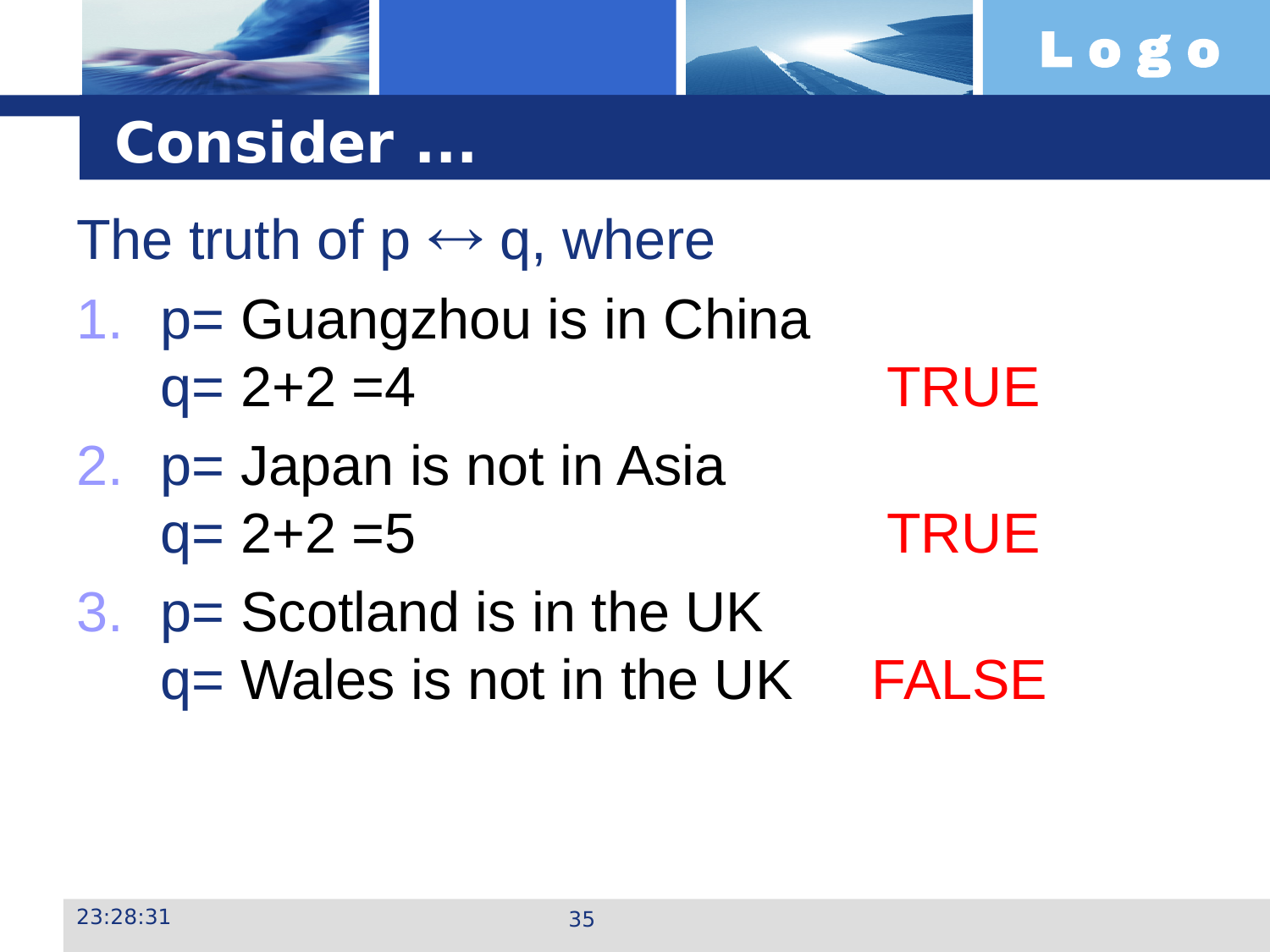

# Consider ...
The truth of p ↔ q, where
p= Guangzhou is in China
q= 2+2 =4                              TRUE
p= Japan is not in Asia
q= 2+2 =5                              TRUE
p= Scotland is in the UK
q= Wales is not in the UK     FALSE
23:28:31
35